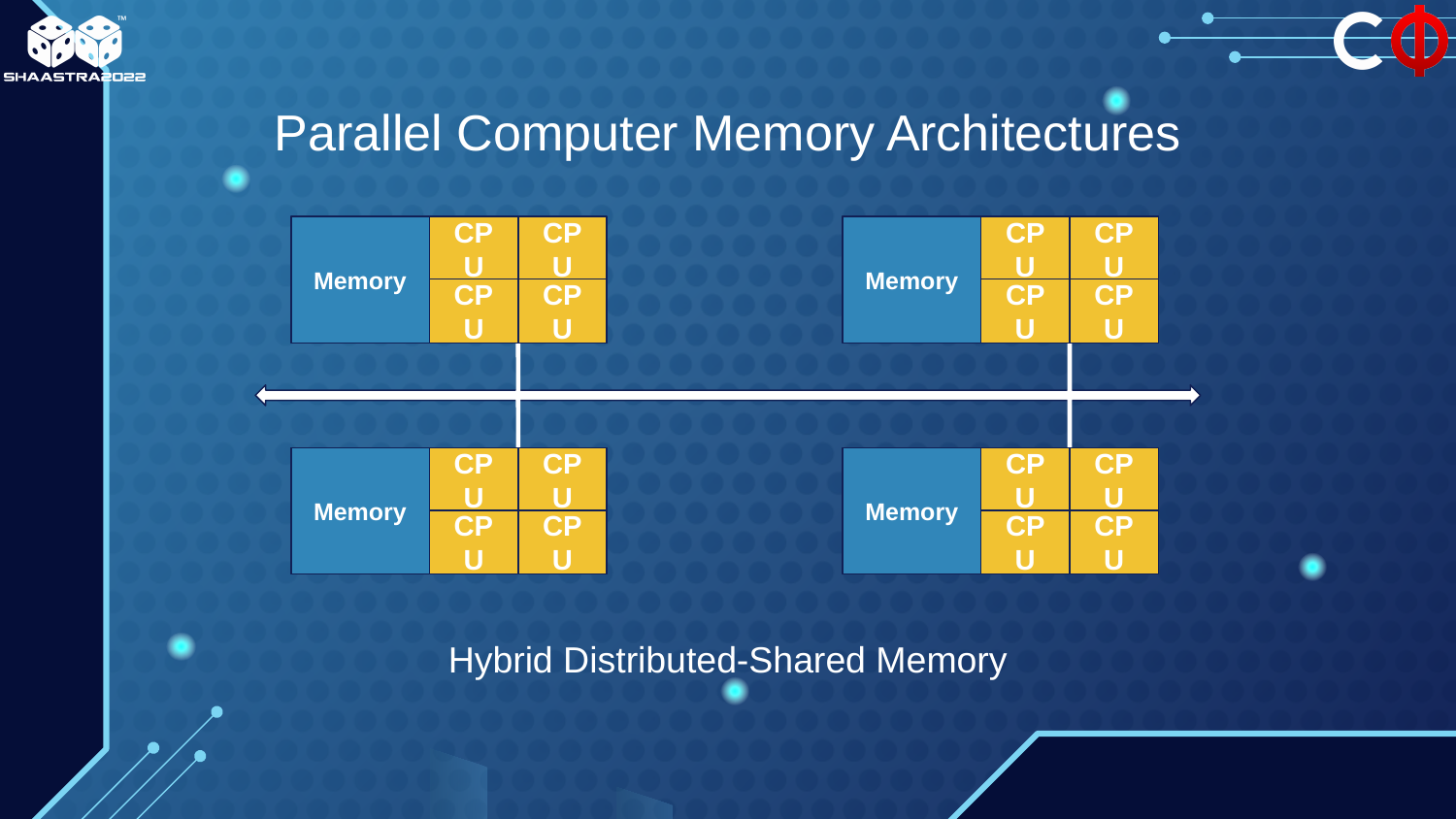

# Parallel Computer Memory Architectures
Memory
CPU
CPU
Memory
CPU
CPU
CPU
CPU
CPU
CPU

Memory
CPU
CPU
Memory
CPU
CPU
CPU
CPU
CPU
CPU
Hybrid Distributed-Shared Memory